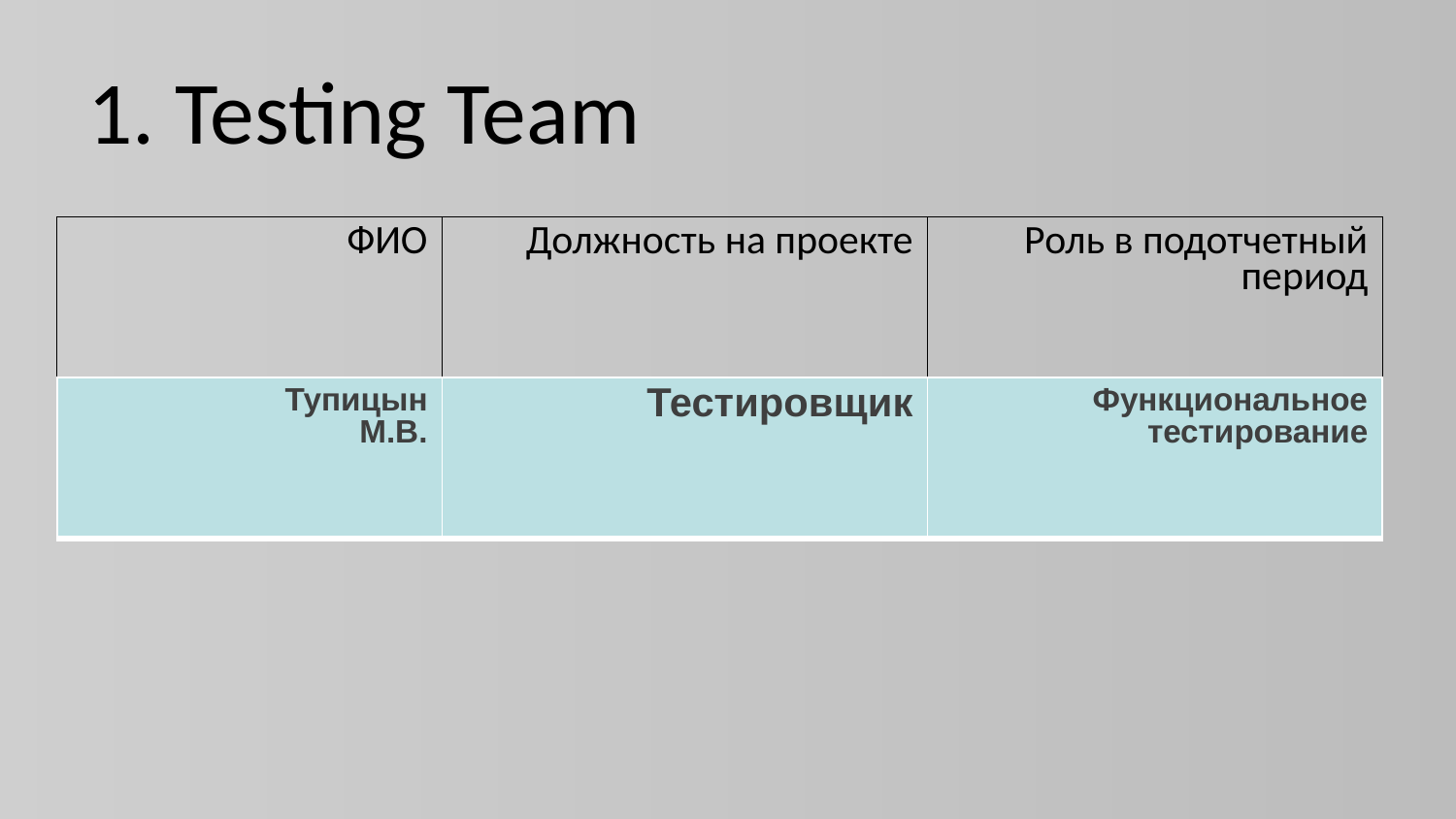

# 1. Testing Team
| ФИО | Должность на проекте | Роль в подотчетный период |
| --- | --- | --- |
| Тупицын М.В. | Тестировщик | Функциональное тестирование |